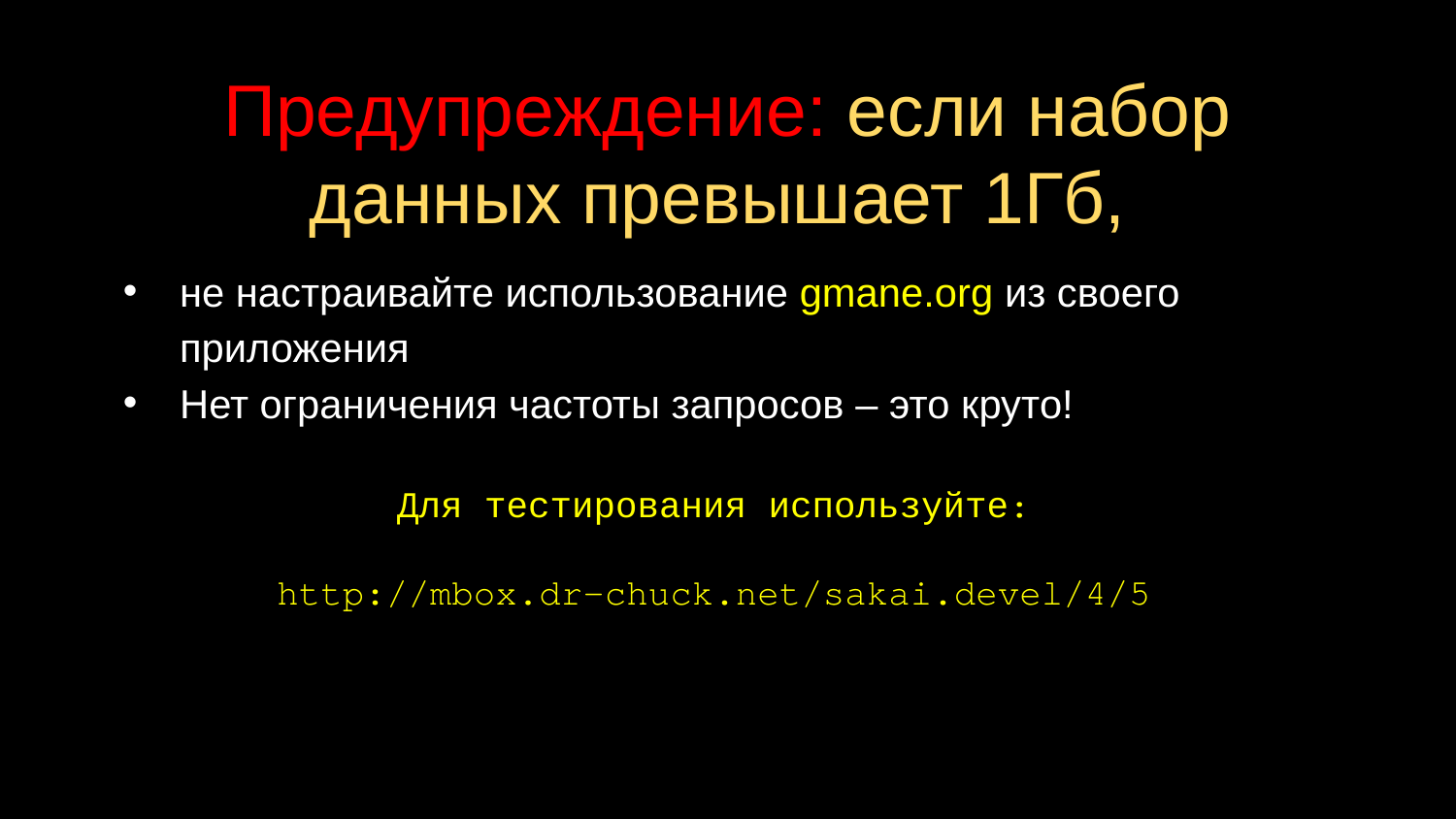

# Предупреждение: если набор данных превышает 1Гб,
не настраивайте использование gmane.org из своего приложения
Нет ограничения частоты запросов – это круто!
Для тестирования используйте:

http://mbox.dr-chuck.net/sakai.devel/4/5